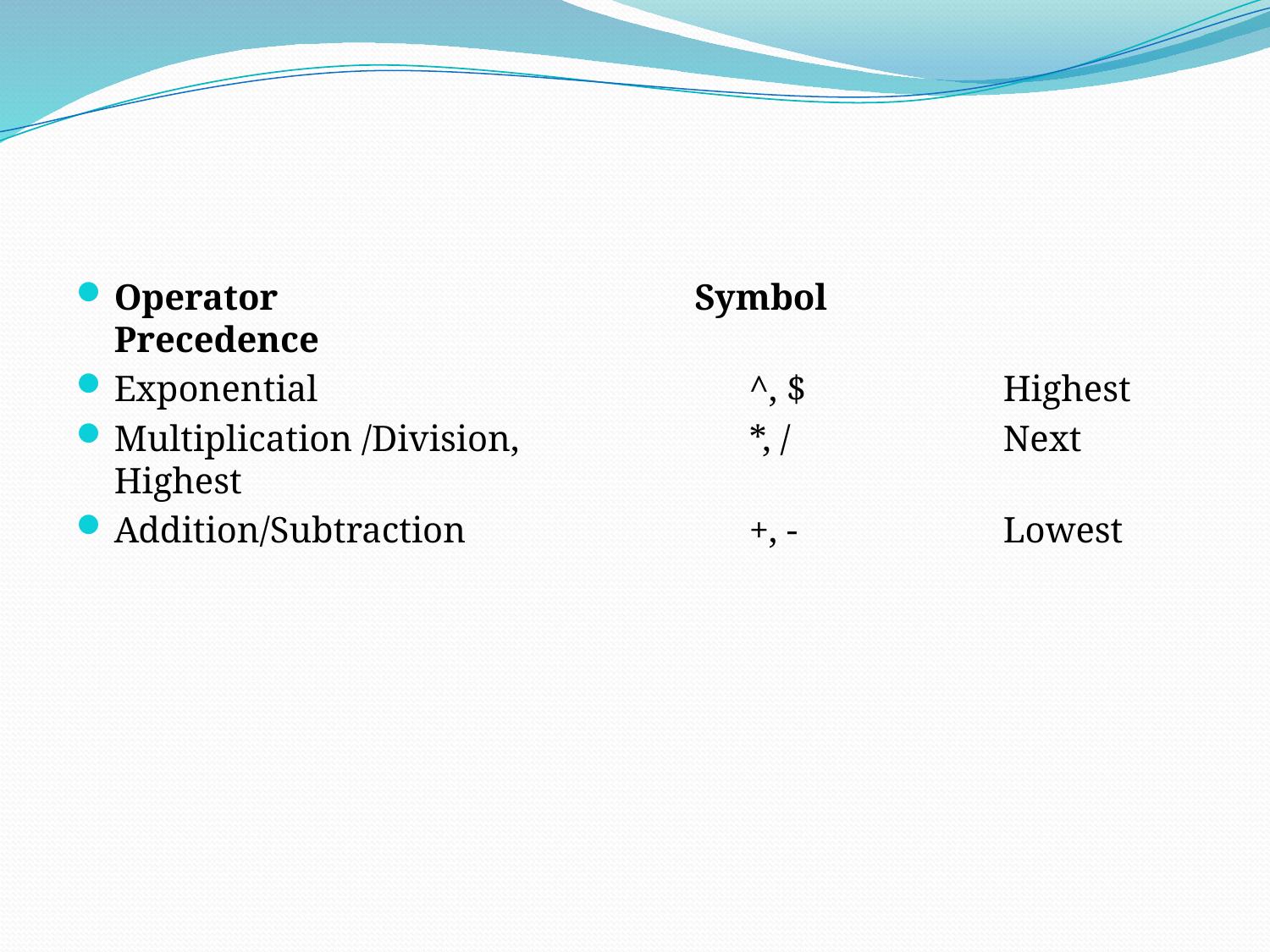

#
Operator 			        Symbol 		 Precedence
Exponential				^, $ 		Highest
Multiplication /Division,		*, / 		Next Highest
Addition/Subtraction 			+, -		Lowest